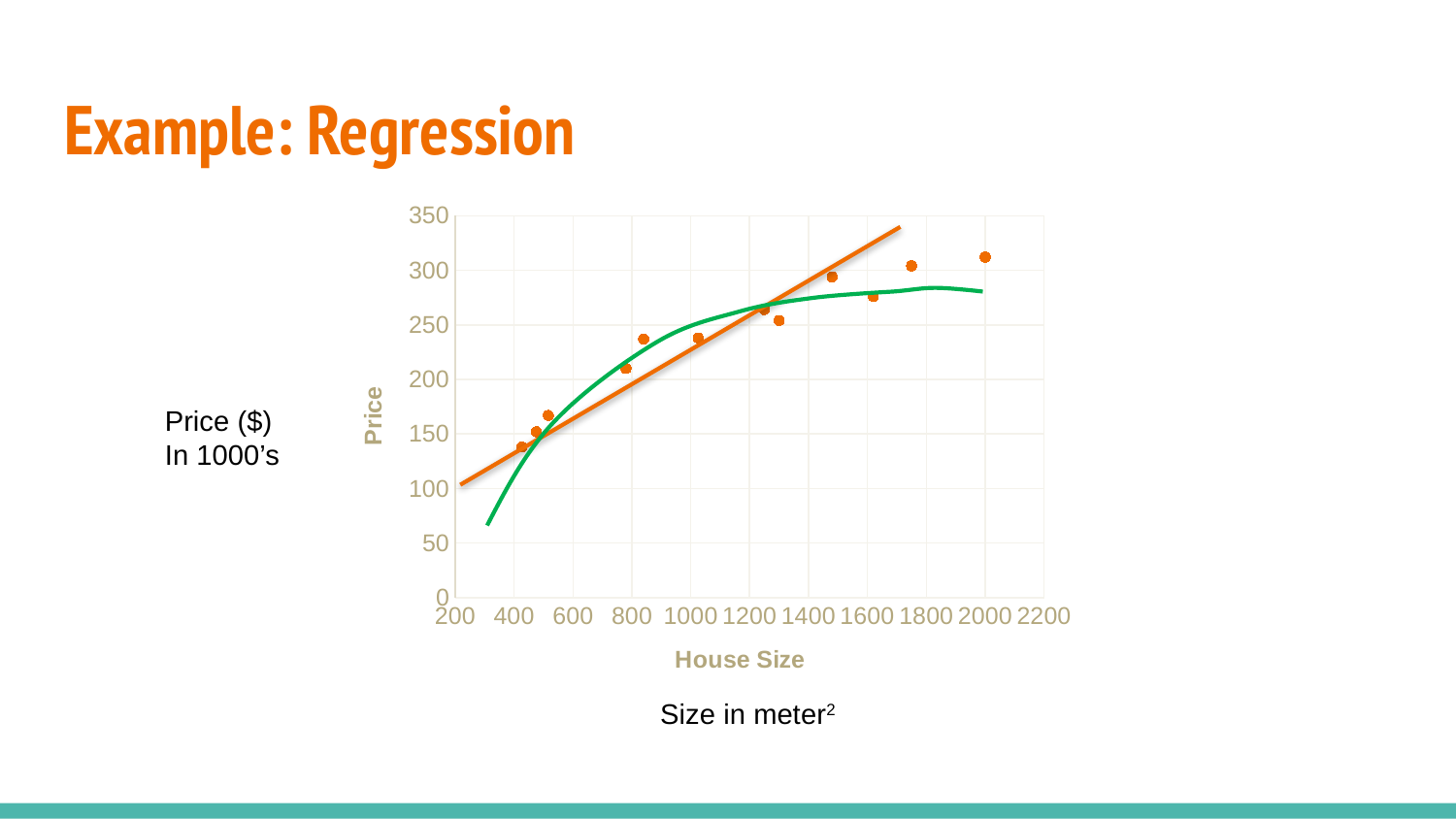

# Example: Regression

### Chart

| Category | Y-Values |
|---|---|
Price ($)
In 1000’s
Size in meter2